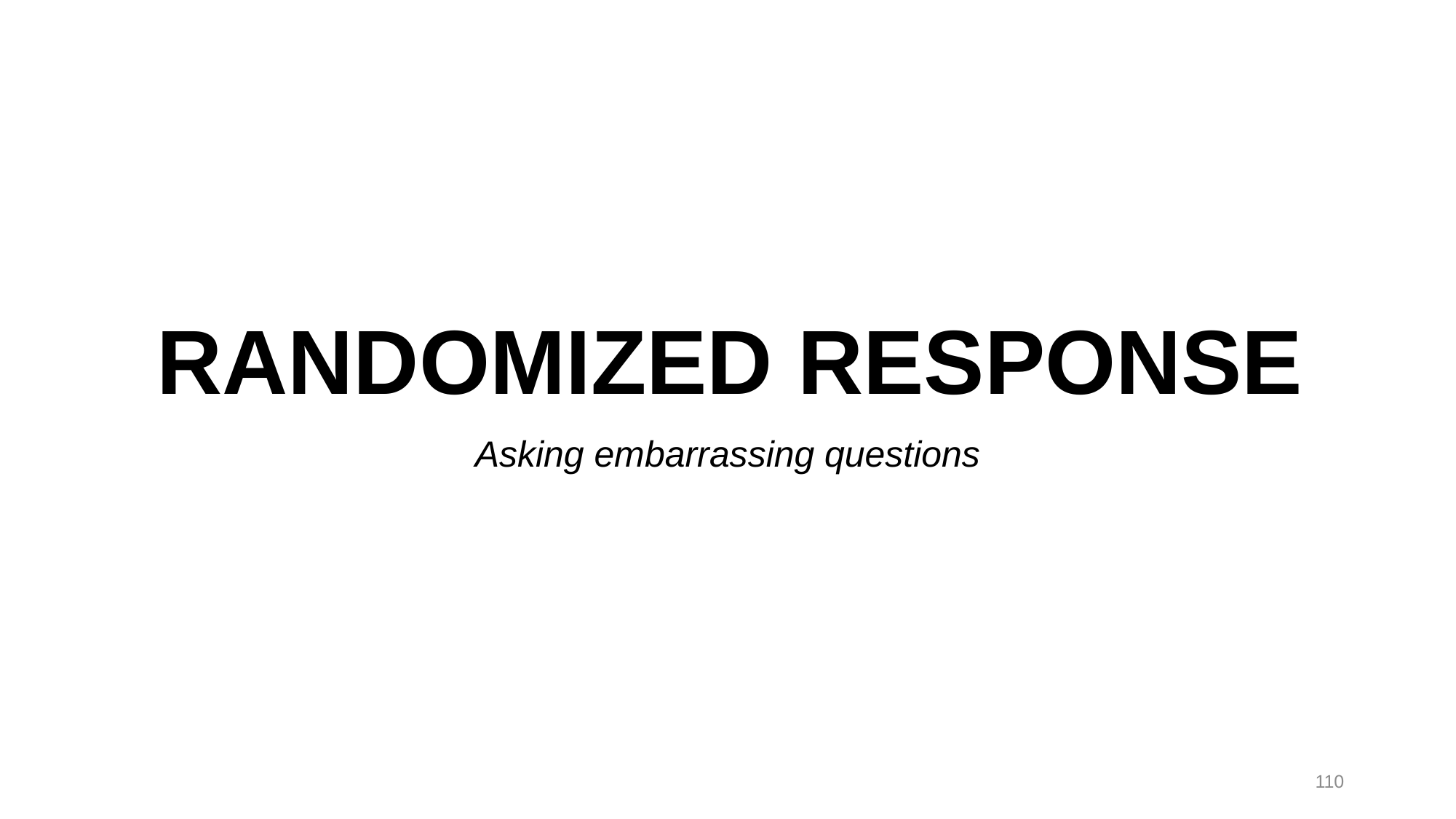

# RANDOMIZED RESPONSE
Asking embarrassing questions
110